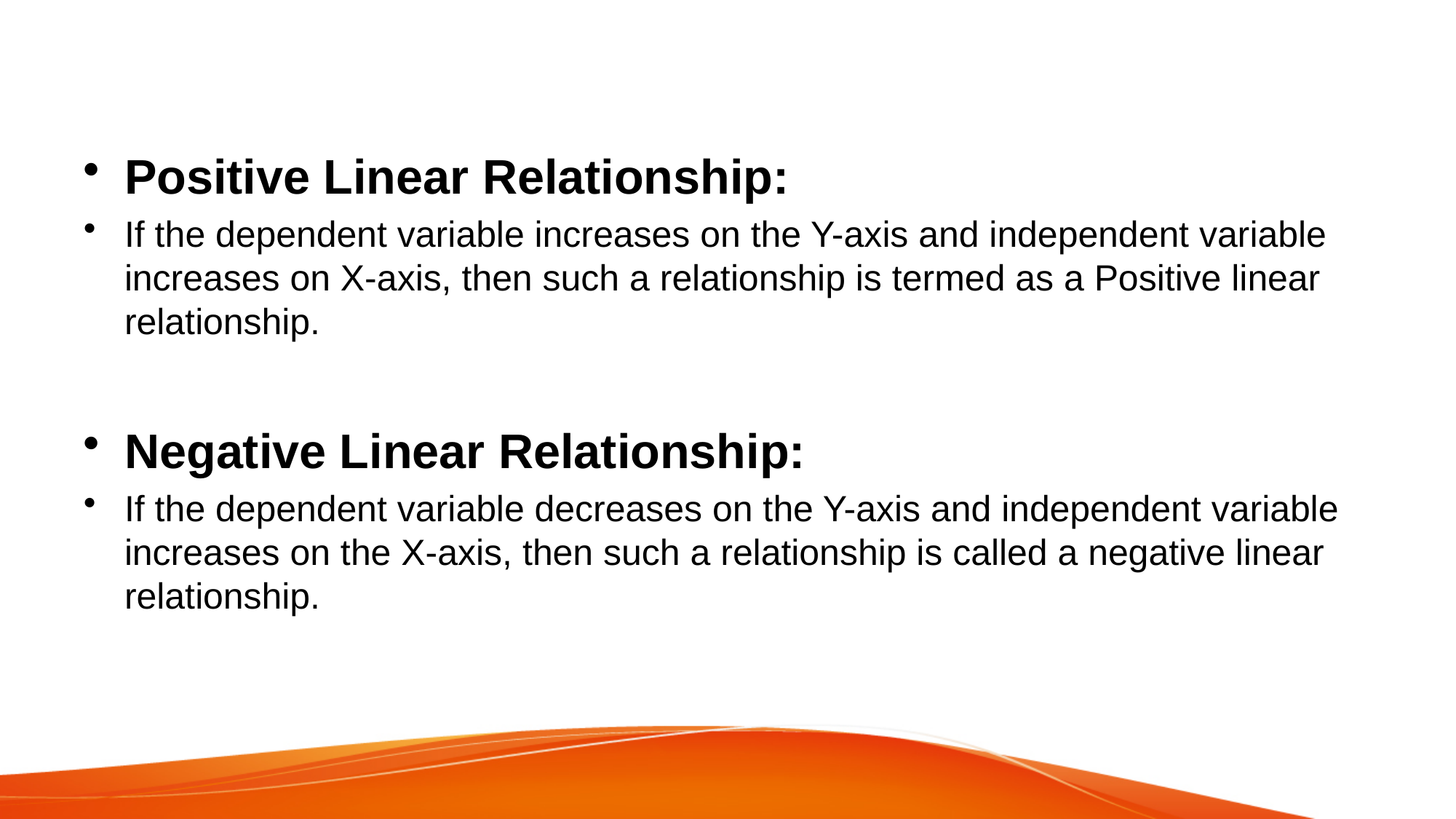

#
Positive Linear Relationship:
If the dependent variable increases on the Y-axis and independent variable increases on X-axis, then such a relationship is termed as a Positive linear relationship.

Negative Linear Relationship:
If the dependent variable decreases on the Y-axis and independent variable increases on the X-axis, then such a relationship is called a negative linear relationship.